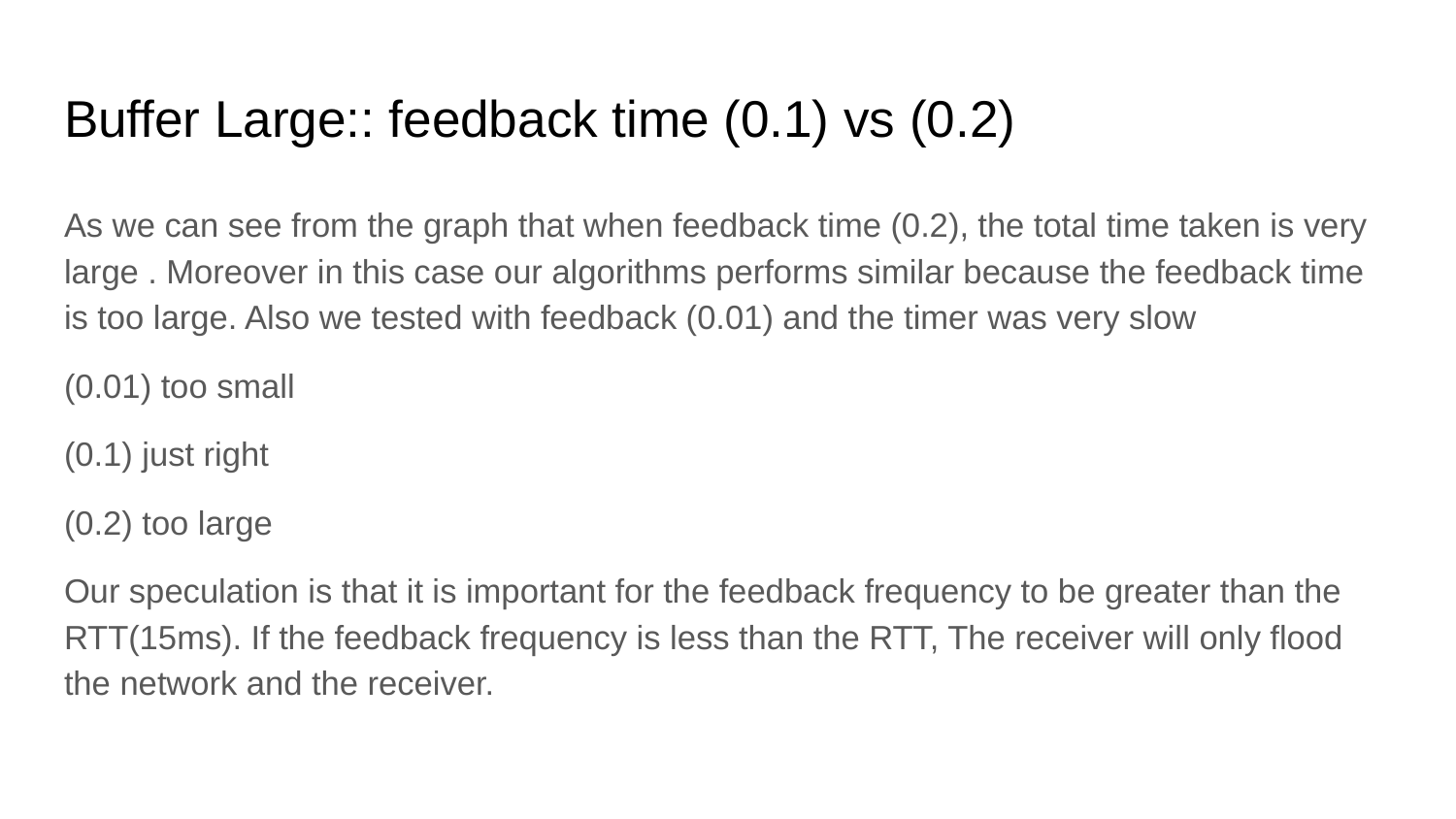

# Buffer Large:: feedback time (0.1) vs (0.2)
As we can see from the graph that when feedback time (0.2), the total time taken is very large . Moreover in this case our algorithms performs similar because the feedback time is too large. Also we tested with feedback (0.01) and the timer was very slow
(0.01) too small
(0.1) just right
(0.2) too large
Our speculation is that it is important for the feedback frequency to be greater than the RTT(15ms). If the feedback frequency is less than the RTT, The receiver will only flood the network and the receiver.